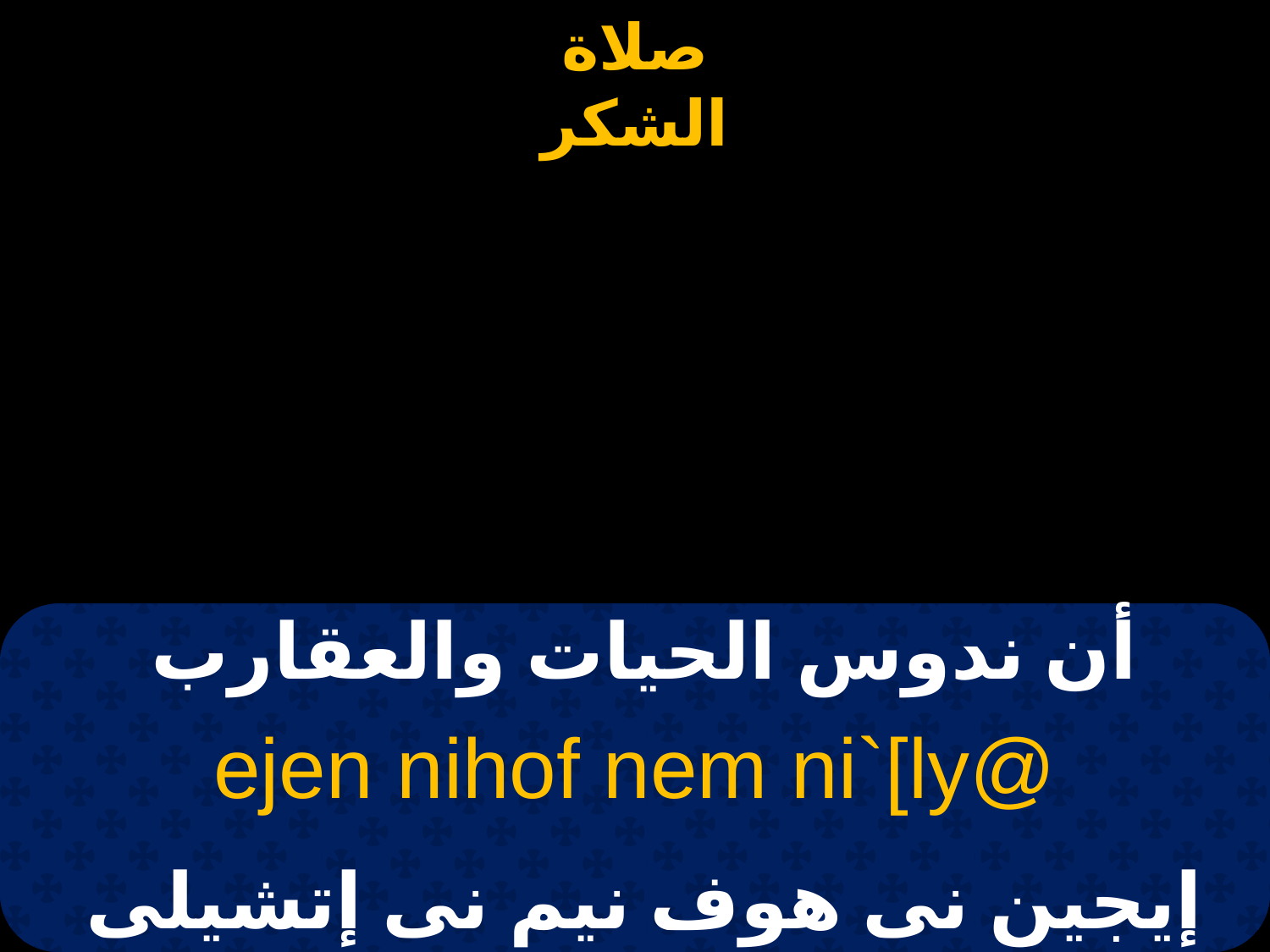

# أن ندوس الحيات والعقارب
ejen nihof nem ni`[ly@
إيجين نى هوف نيم نى إتشيلى